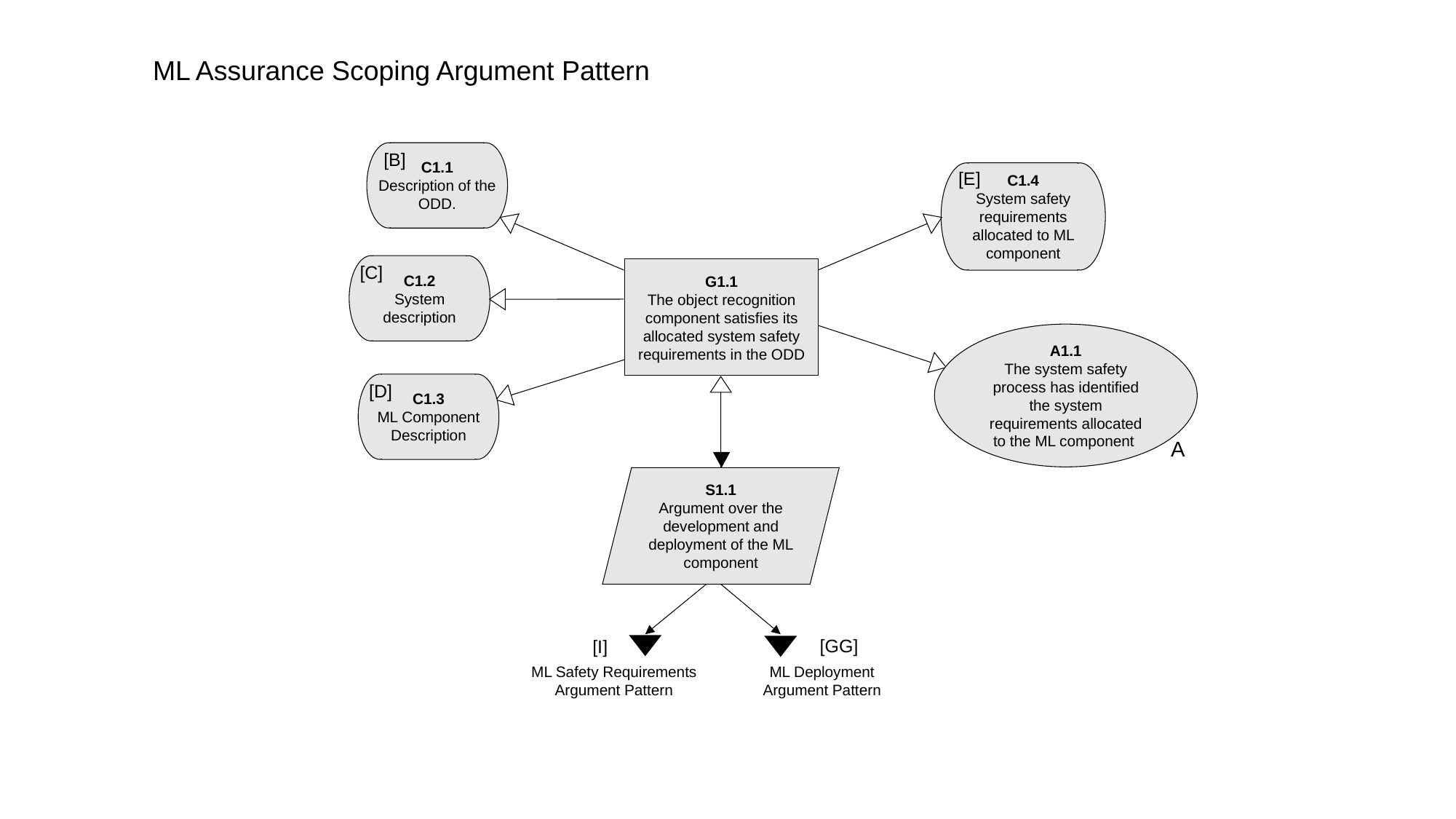

ML Assurance Scoping Argument Pattern
C1.1
Description of the ODD.
[B]
[E]
C1.4
System safety requirements allocated to ML component

C1.2
System description
[C]
G1.1
The object recognition component satisfies its allocated system safety requirements in the ODD

A1.1
The system safety process has identified the system requirements allocated to the ML component
C1.3
ML Component Description
[D]

A

S1.1
Argument over the development and deployment of the ML component
[GG]
[I]

ML Deployment
Argument Pattern
ML Safety Requirements Argument Pattern